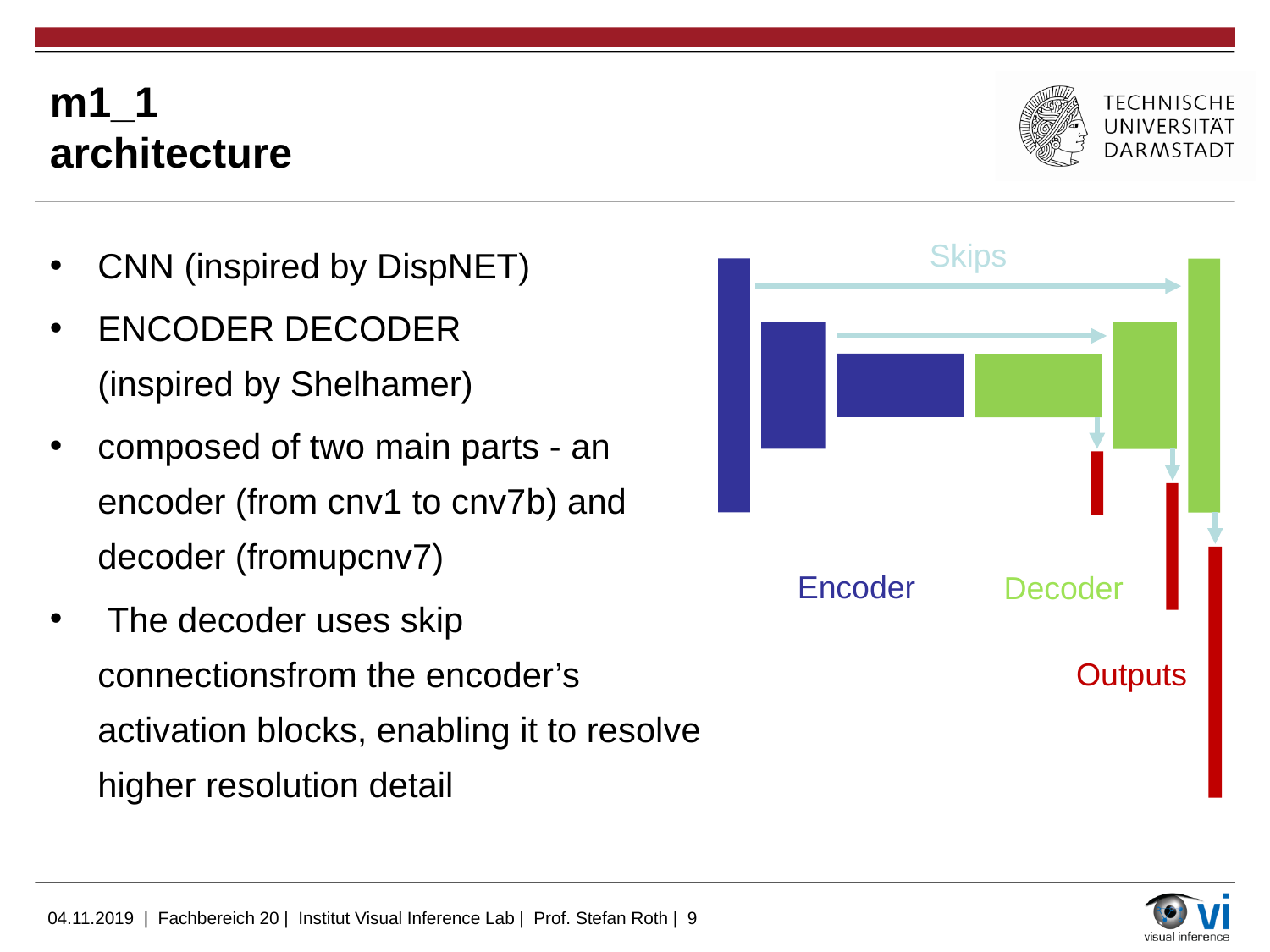

# m1_1 architecture
CNN (inspired by DispNET)
ENCODER DECODER
(inspired by Shelhamer)
composed of two main parts - an encoder (from cnv1 to cnv7b) and decoder (fromupcnv7)
 The decoder uses skip connectionsfrom the encoder’s activation blocks, enabling it to resolve higher resolution detail
Skips

Outputs
Encoder
Decoder